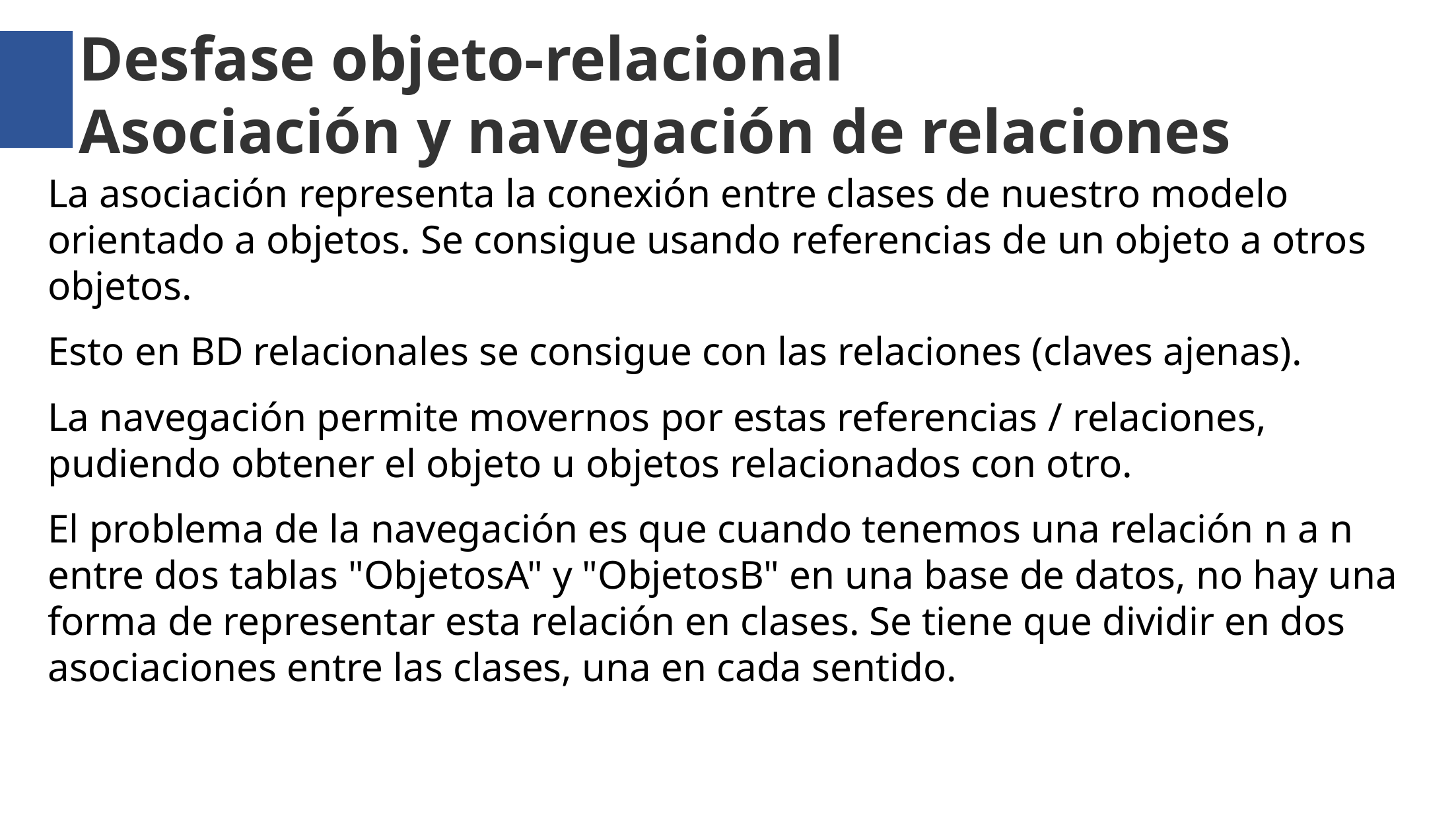

Desfase objeto-relacional
Asociación y navegación de relaciones
La asociación representa la conexión entre clases de nuestro modelo orientado a objetos. Se consigue usando referencias de un objeto a otros objetos.
Esto en BD relacionales se consigue con las relaciones (claves ajenas).
La navegación permite movernos por estas referencias / relaciones, pudiendo obtener el objeto u objetos relacionados con otro.
El problema de la navegación es que cuando tenemos una relación n a n entre dos tablas "ObjetosA" y "ObjetosB" en una base de datos, no hay una forma de representar esta relación en clases. Se tiene que dividir en dos asociaciones entre las clases, una en cada sentido.